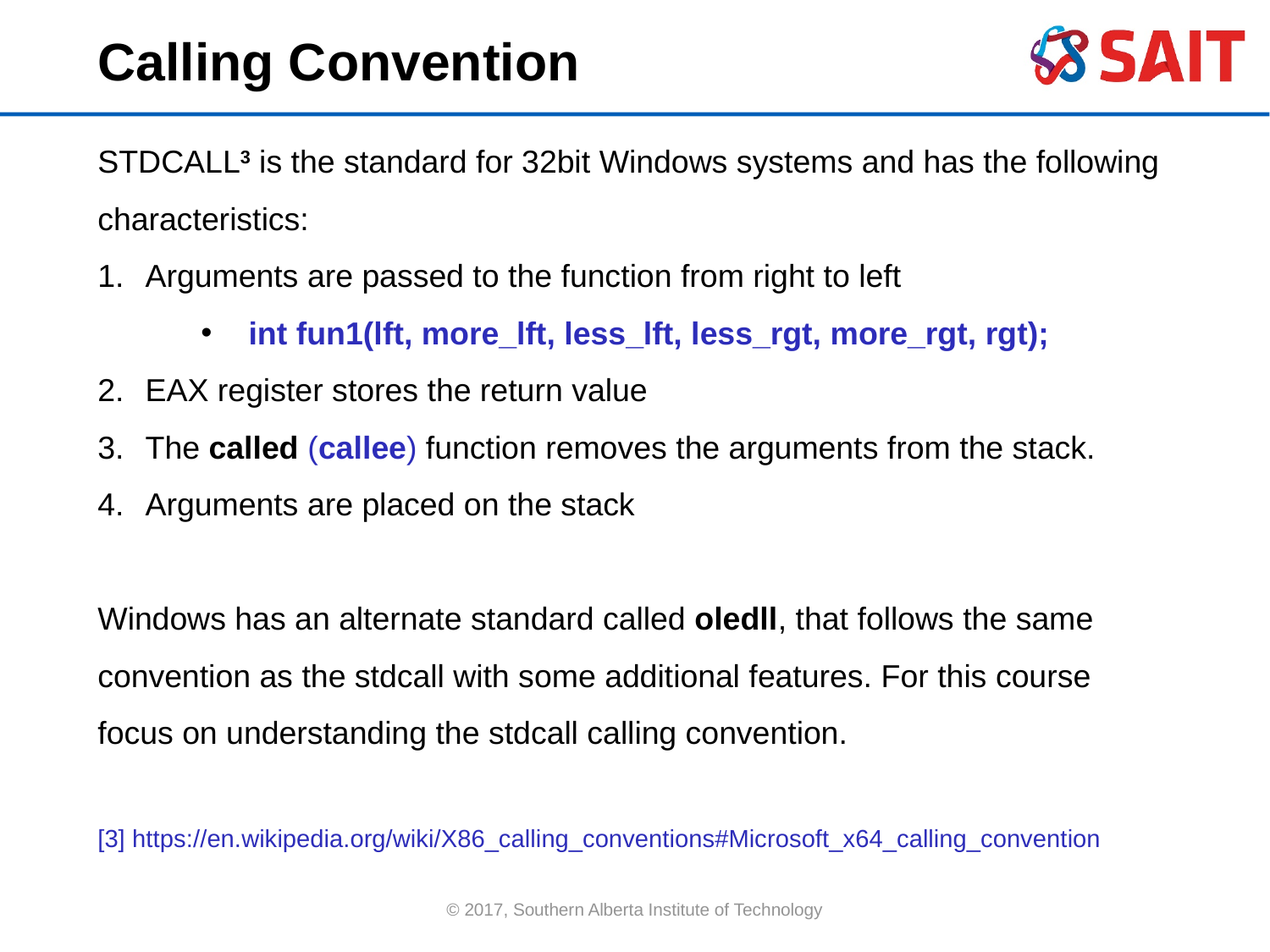

Calling Convention
STDCALL3 is the standard for 32bit Windows systems and has the following characteristics:
Arguments are passed to the function from right to left
int fun1(lft, more_lft, less_lft, less_rgt, more_rgt, rgt);
EAX register stores the return value
The called (callee) function removes the arguments from the stack.
Arguments are placed on the stack

Windows has an alternate standard called oledll, that follows the same convention as the stdcall with some additional features. For this course focus on understanding the stdcall calling convention.

[3] https://en.wikipedia.org/wiki/X86_calling_conventions#Microsoft_x64_calling_convention